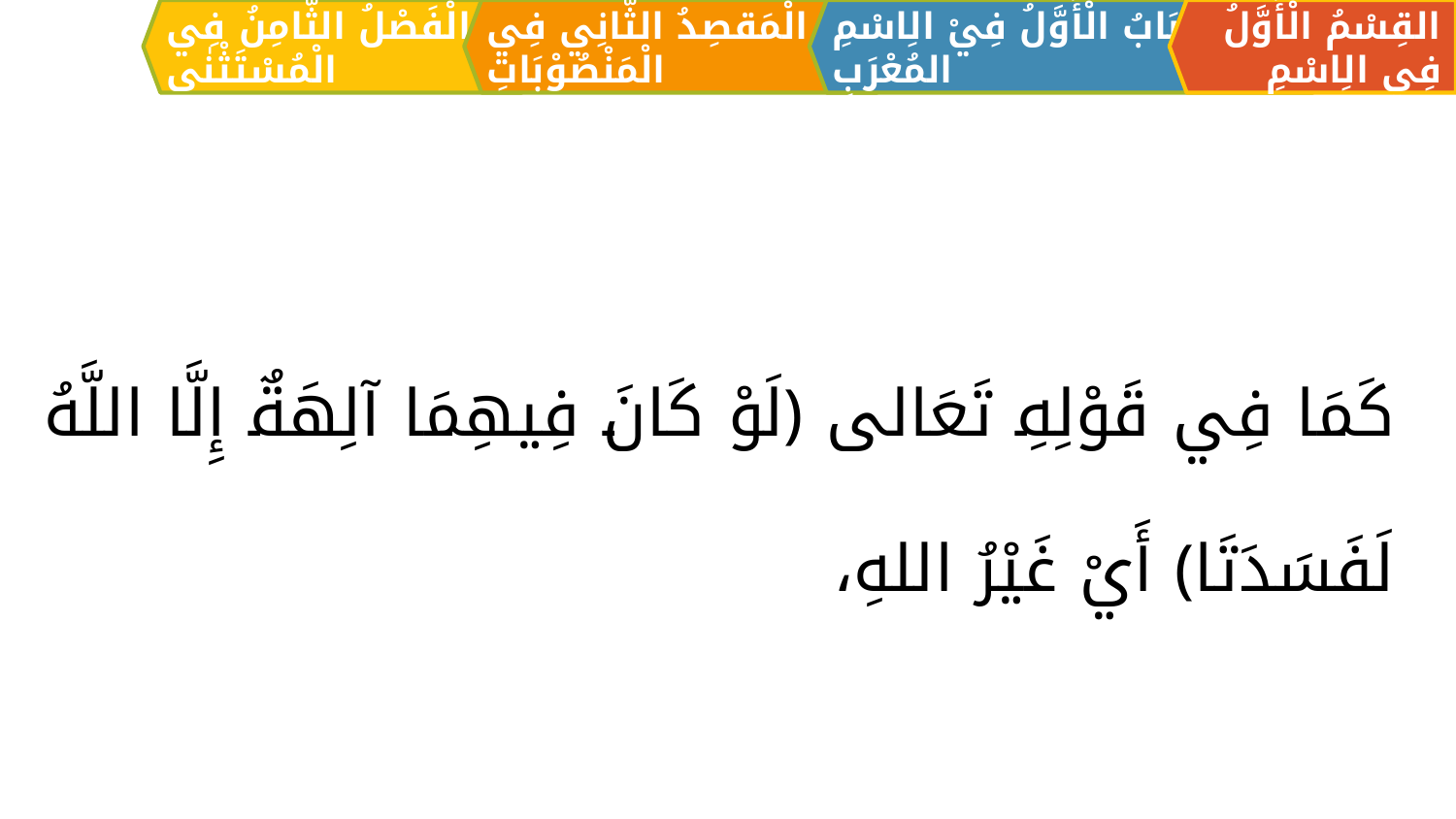

الْمَقصِدُ الثَّانِي فِي الْمَنْصُوْبَاتِ
القِسْمُ الْأَوَّلُ فِي الِاسْمِ
اَلبَابُ الْأَوَّلُ فِيْ الِاسْمِ المُعْرَبِ
الْفَصْلُ الثَّامِنُ فِي الْمُسْتَثْنٰی
كَمَا فِي قَوْلِهِ تَعَالى ﴿لَوْ كَانَ فِيهِمَا آلِهَةٌ إِلَّا اللَّهُ لَفَسَدَتَا﴾ أَيْ غَيْرُ اللهِ،